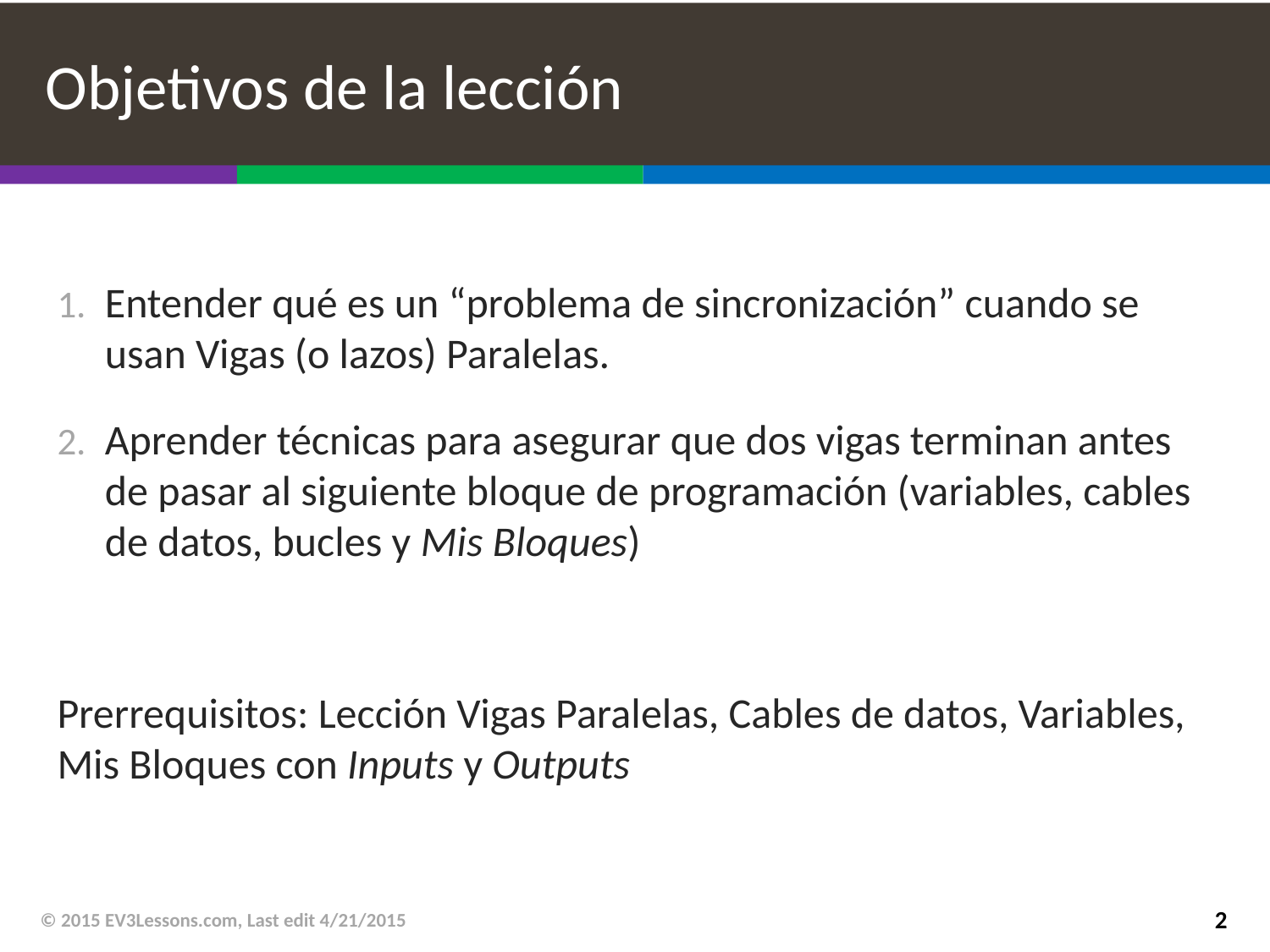

# Objetivos de la lección
Entender qué es un “problema de sincronización” cuando se usan Vigas (o lazos) Paralelas.
Aprender técnicas para asegurar que dos vigas terminan antes de pasar al siguiente bloque de programación (variables, cables de datos, bucles y Mis Bloques)

Prerrequisitos: Lección Vigas Paralelas, Cables de datos, Variables, Mis Bloques con Inputs y Outputs
© 2015 EV3Lessons.com, Last edit 4/21/2015
2